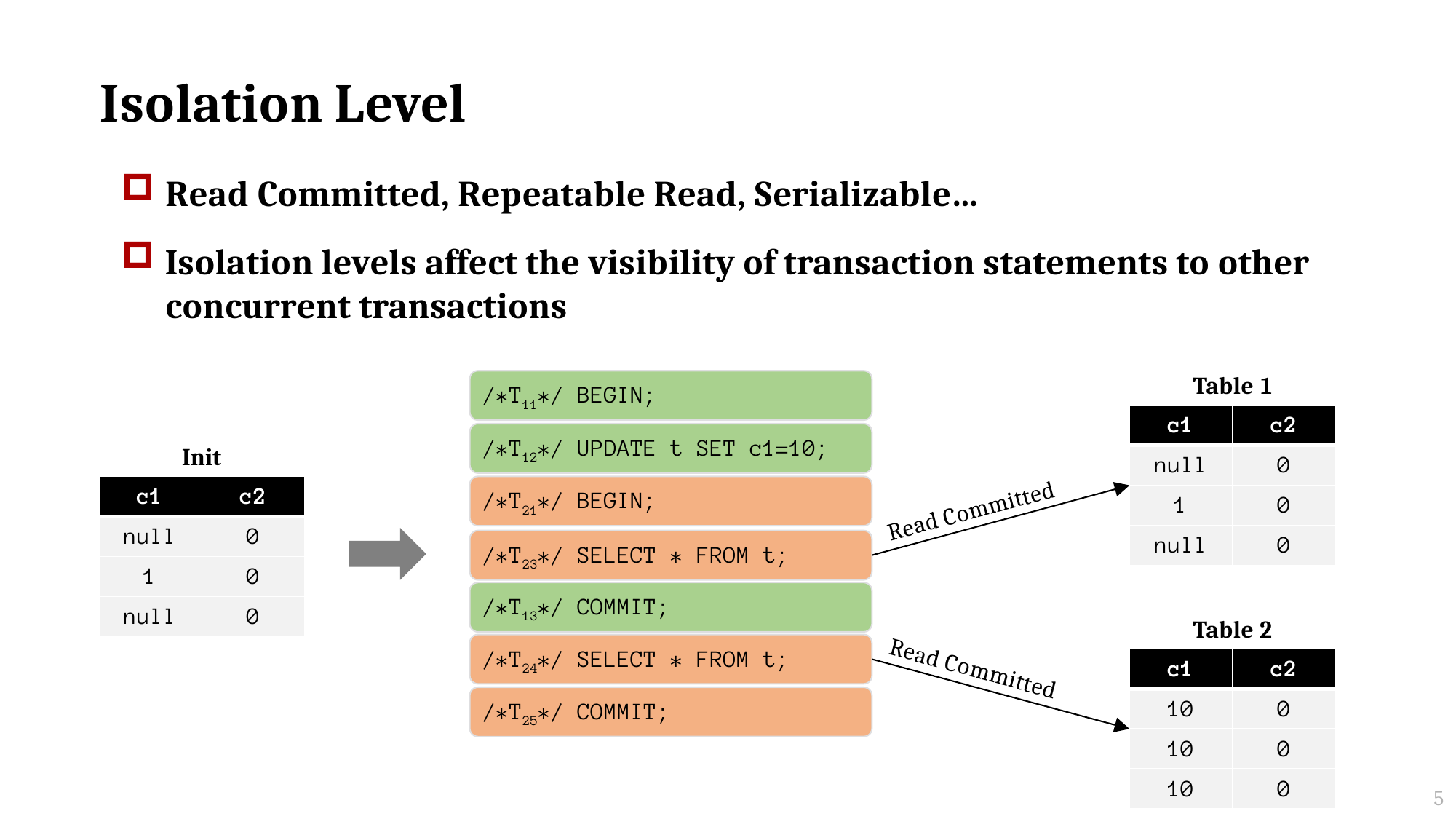

# Isolation Level
Read Committed, Repeatable Read, Serializable…
Isolation levels affect the visibility of transaction statements to other concurrent transactions

Table 1
/*T11*/ BEGIN;
| c1 | c2 |
| --- | --- |
| null | 0 |
| 1 | 0 |
| null | 0 |
/*T12*/ UPDATE t SET c1=10;
Init
| c1 | c2 |
| --- | --- |
| null | 0 |
| 1 | 0 |
| null | 0 |
/*T21*/ BEGIN;
Read Committed

/*T23*/ SELECT * FROM t;
/*T13*/ COMMIT;
Table 2
/*T24*/ SELECT * FROM t;
| c1 | c2 |
| --- | --- |
| 10 | 0 |
| 10 | 0 |
| 10 | 0 |
Read Committed
/*T25*/ COMMIT;
5